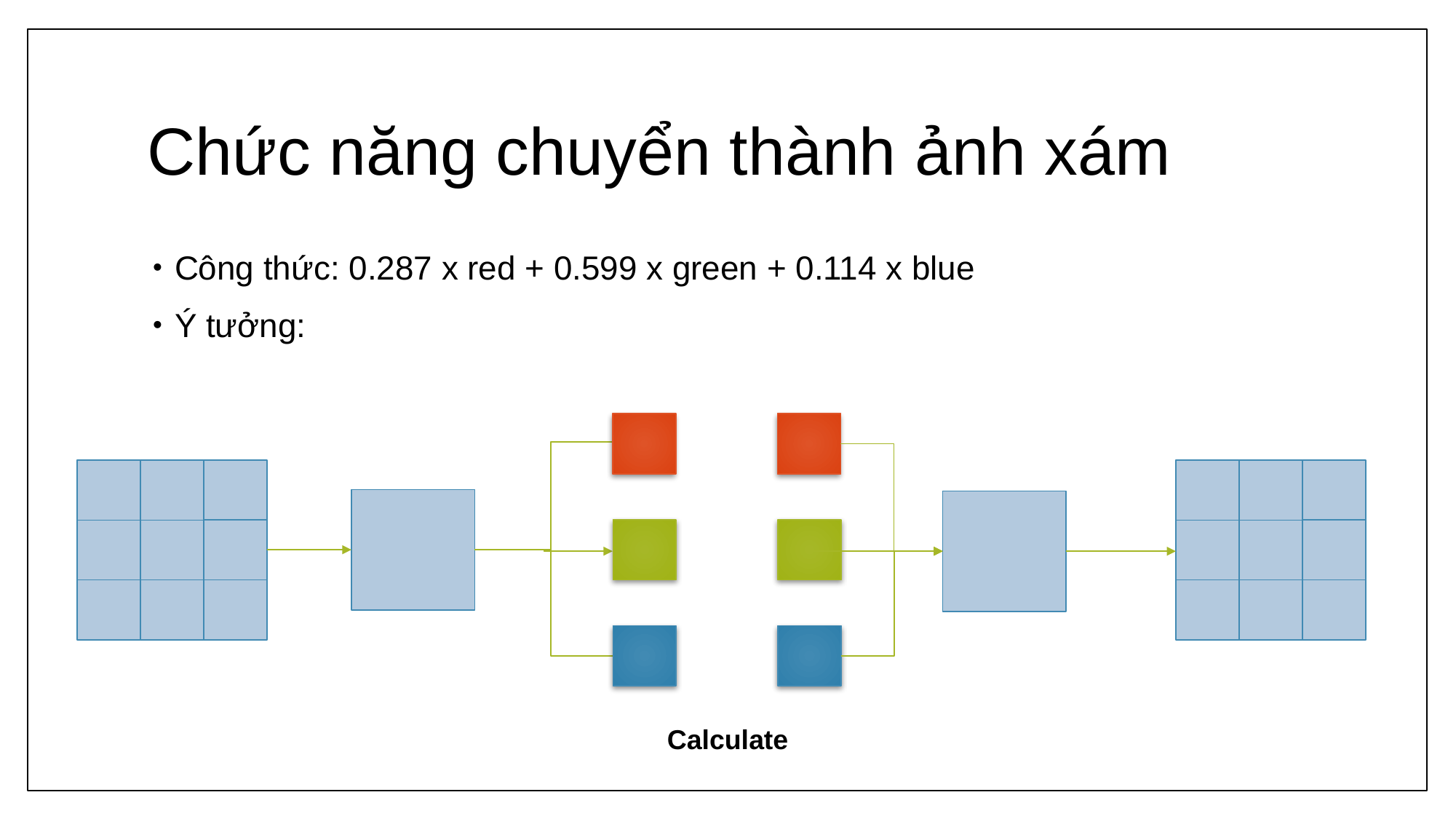

# Chức năng chuyển thành ảnh xám
Công thức: 0.287 x red + 0.599 x green + 0.114 x blue
Ý tưởng:

Calculate